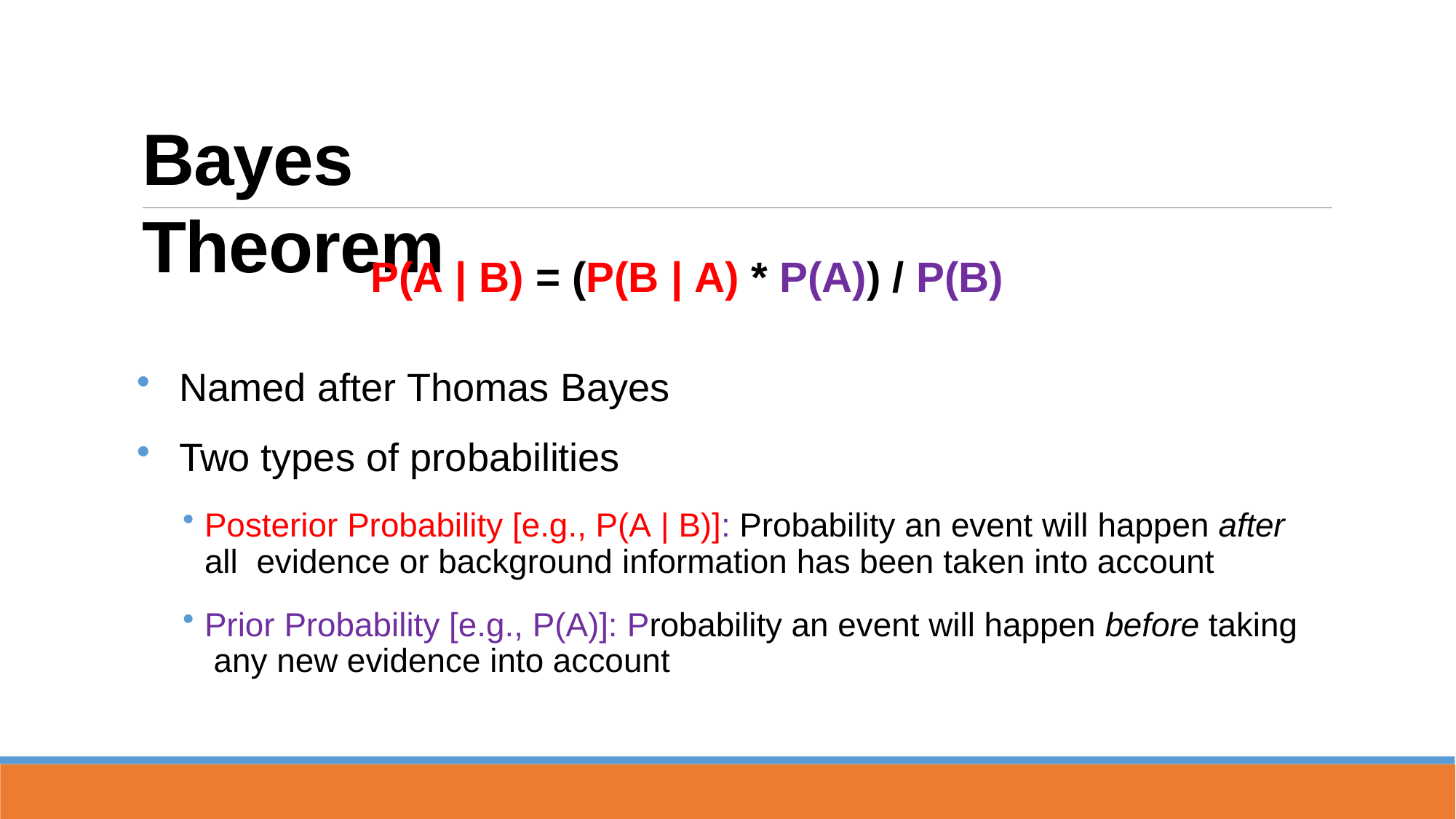

# Bayes Theorem
P(A | B) = (P(B | A) * P(A)) / P(B)

Named after Thomas Bayes
Two types of probabilities
Posterior Probability [e.g., P(A | B)]: Probability an event will happen after all  evidence or background information has been taken into account
Prior Probability [e.g., P(A)]: Probability an event will happen before taking  any new evidence into account